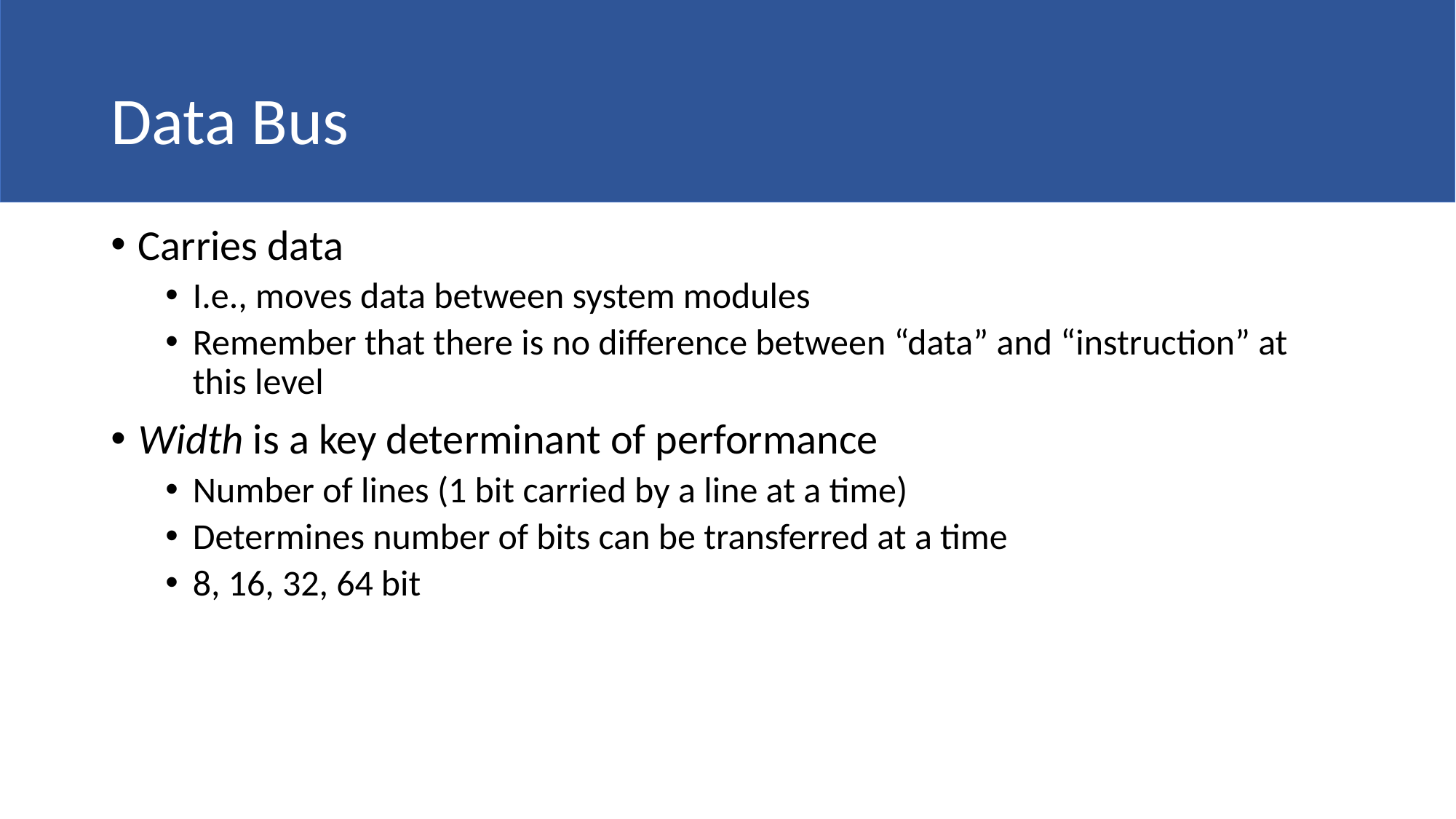

# Data Bus
Carries data
I.e., moves data between system modules
Remember that there is no difference between “data” and “instruction” at this level
Width is a key determinant of performance
Number of lines (1 bit carried by a line at a time)
Determines number of bits can be transferred at a time
8, 16, 32, 64 bit